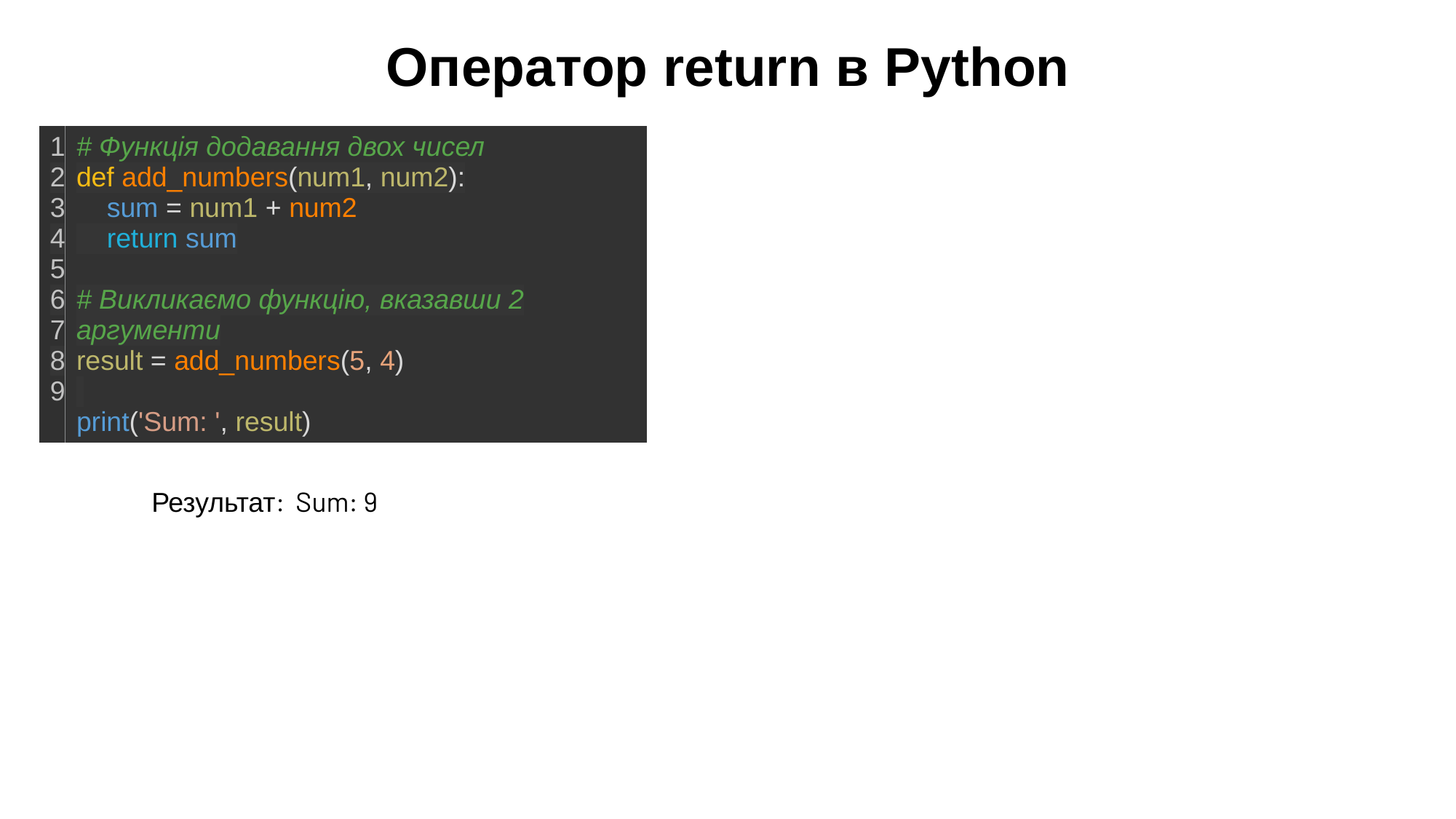

Оператор return в Python
| 1 2 3 4 5 6 7 8 9 | # Функція додавання двох чисел def add\_numbers(num1, num2):     sum = num1 + num2     return sum   # Викликаємо функцію, вказавши 2 аргументи result = add\_numbers(5, 4)   print('Sum: ', result) |
| --- | --- |
Результат:  Sum: 9